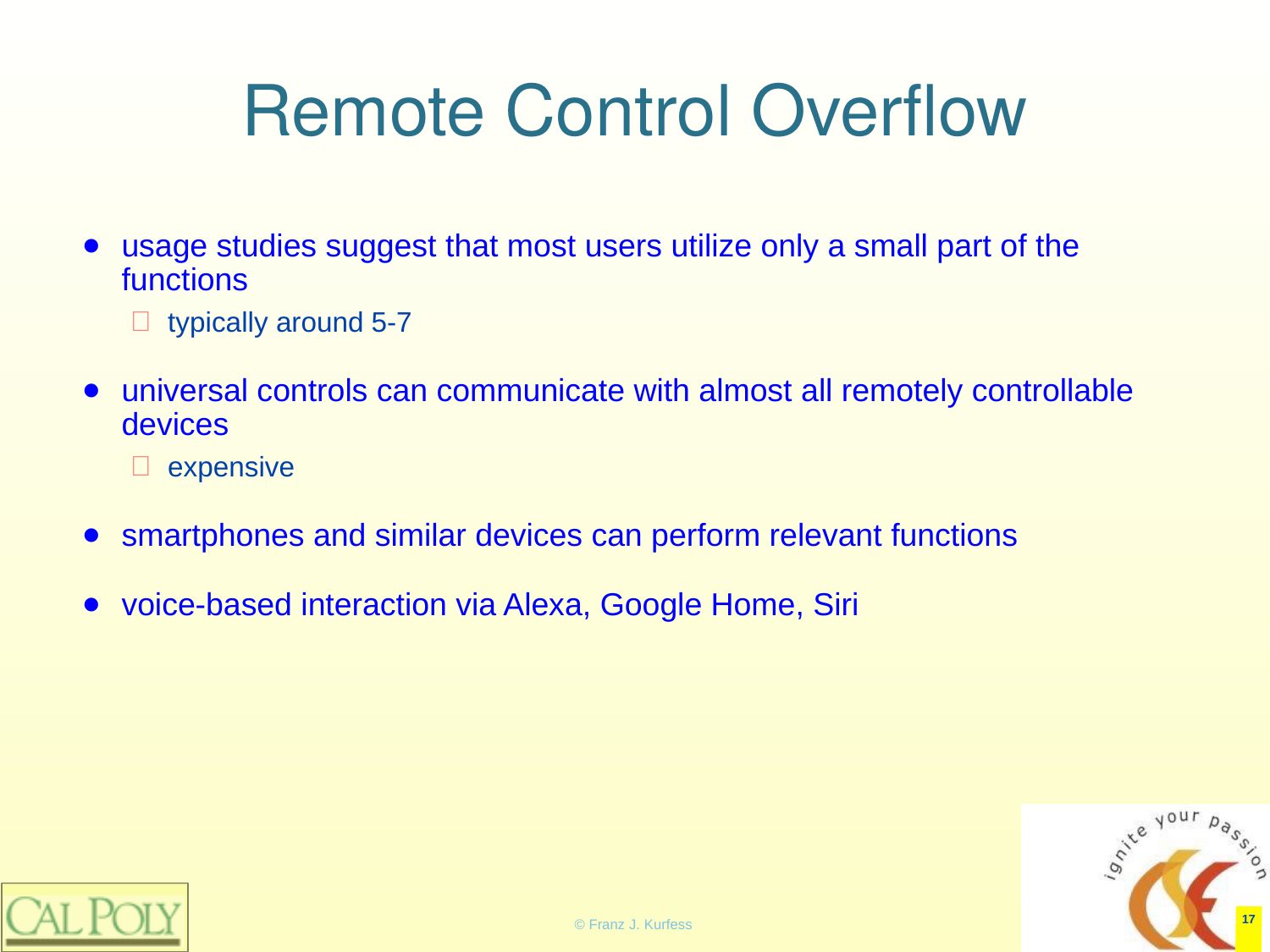

# Remote Control Overflow
usage studies suggest that most users utilize only a small part of the functions
typically around 5-7
universal controls can communicate with almost all remotely controllable devices
expensive
smartphones and similar devices can perform relevant functions
voice-based interaction via Alexa, Google Home, Siri
17